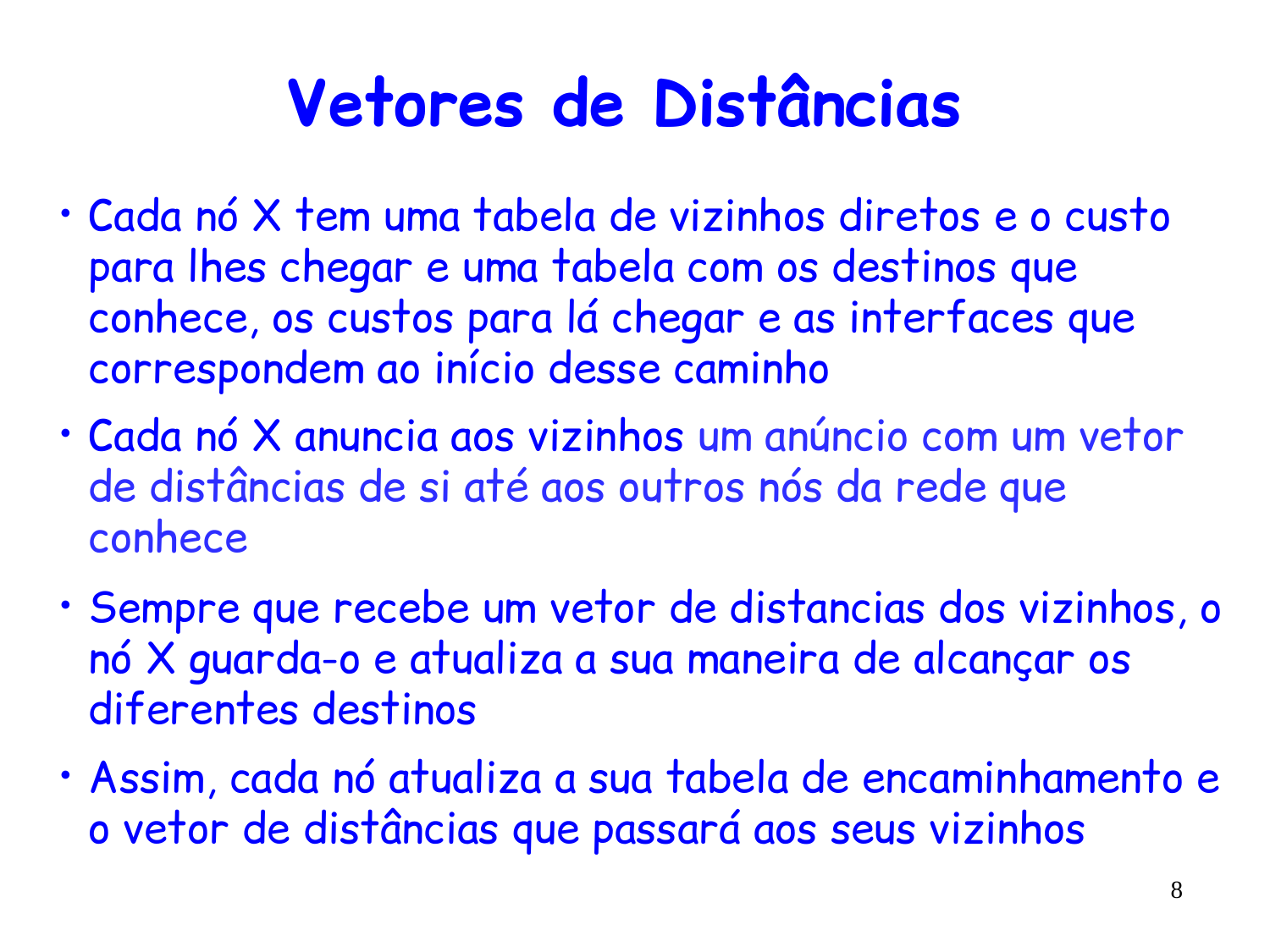

# Vetores de Distâncias
Cada nó X tem uma tabela de vizinhos diretos e o custo para lhes chegar e uma tabela com os destinos que conhece, os custos para lá chegar e as interfaces que correspondem ao início desse caminho
Cada nó X anuncia aos vizinhos um anúncio com um vetor de distâncias de si até aos outros nós da rede que conhece
Sempre que recebe um vetor de distancias dos vizinhos, o nó X guarda-o e atualiza a sua maneira de alcançar os diferentes destinos
Assim, cada nó atualiza a sua tabela de encaminhamento e o vetor de distâncias que passará aos seus vizinhos
8